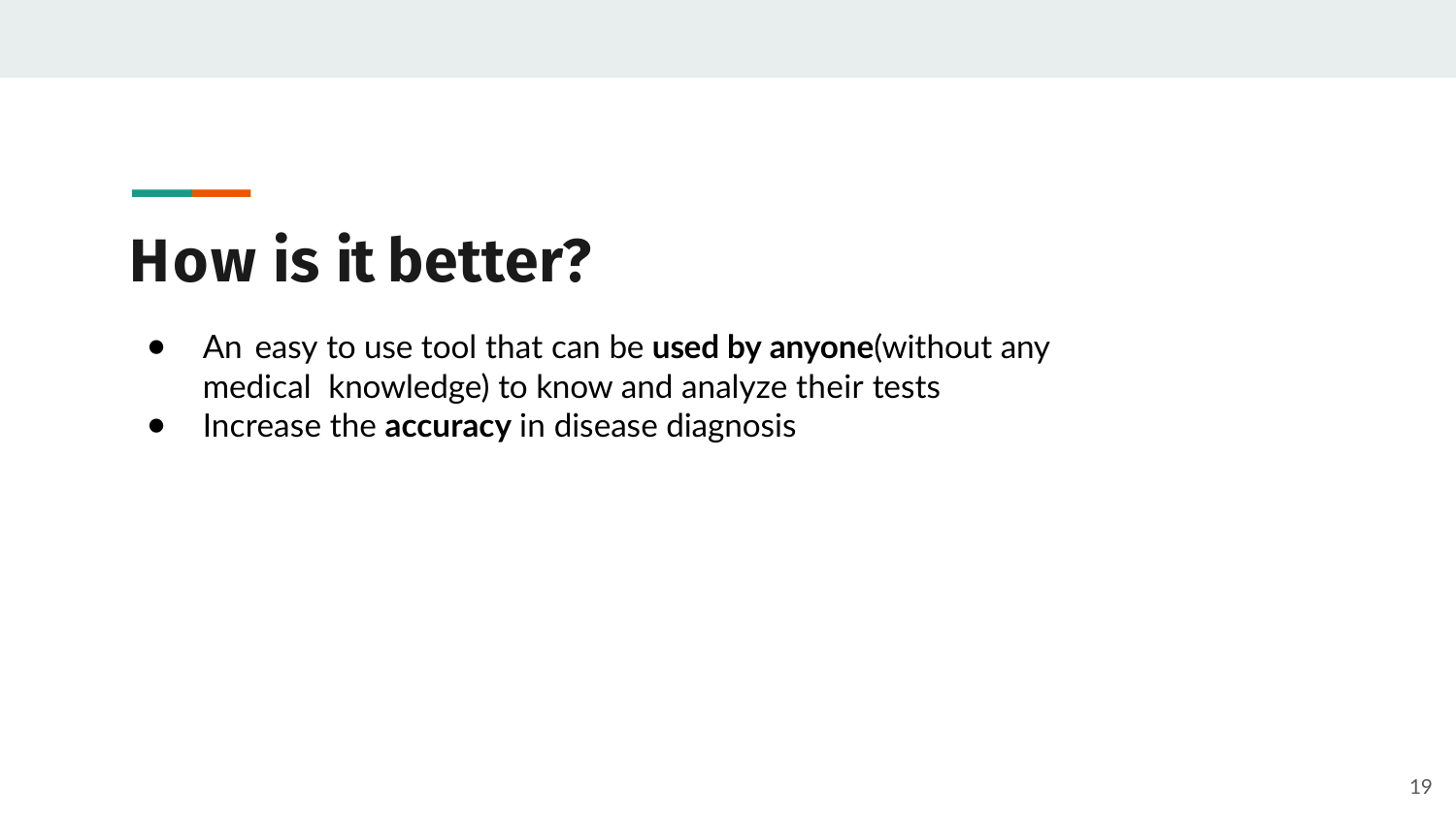

# How is it better?
An easy to use tool that can be used by anyone(without any medical  knowledge) to know and analyze their tests
Increase the accuracy in disease diagnosis
19